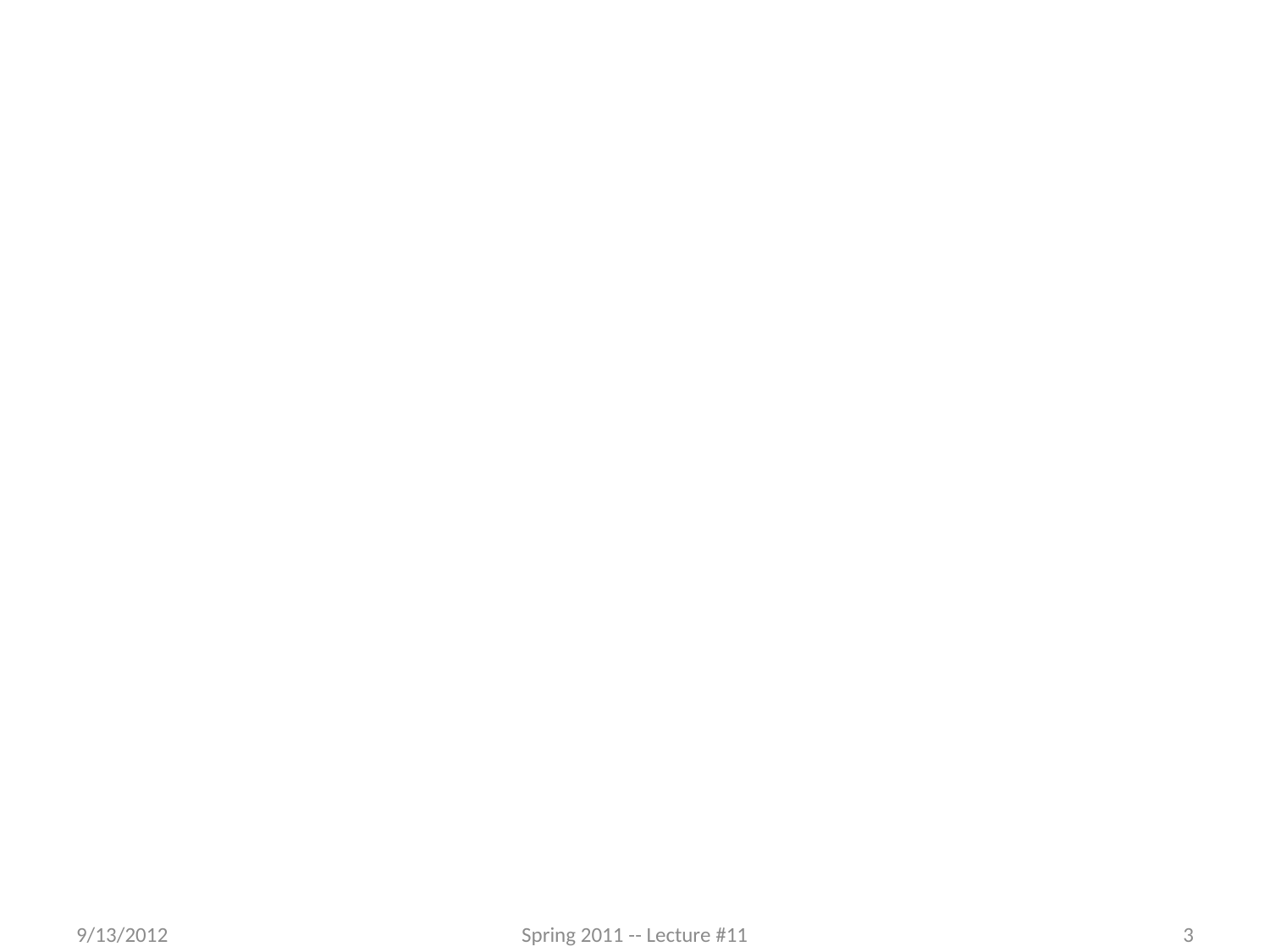

#

9/13/2012
Spring 2011 -- Lecture #11
3